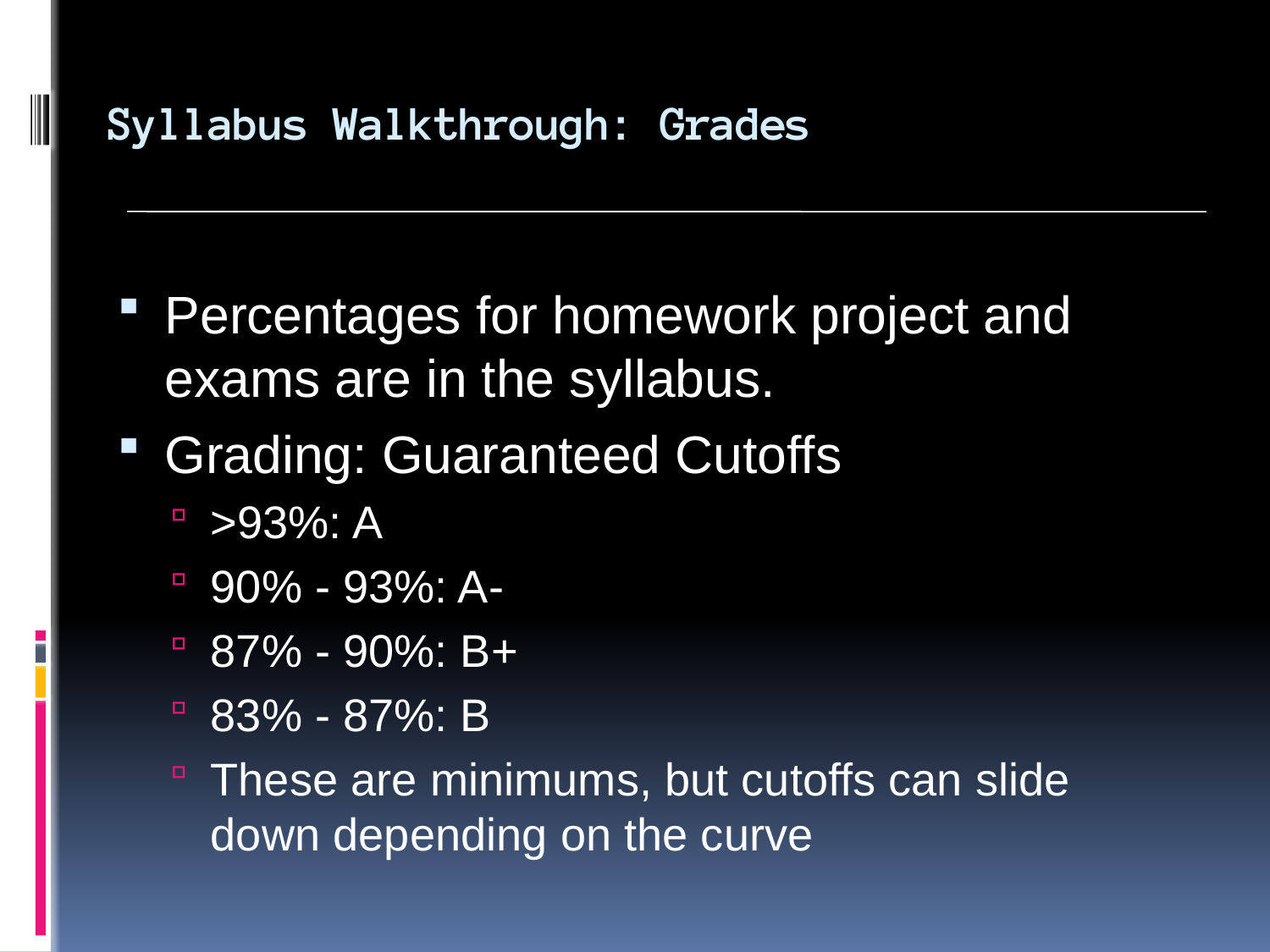

# Syllabus Walkthrough: Grades

Percentages for homework project and exams are in the syllabus.
Grading: Guaranteed Cutoffs
>93%: A
90% - 93%: A-
87% - 90%: B+
83% - 87%: B
These are minimums, but cutoffs can slide down depending on the curve